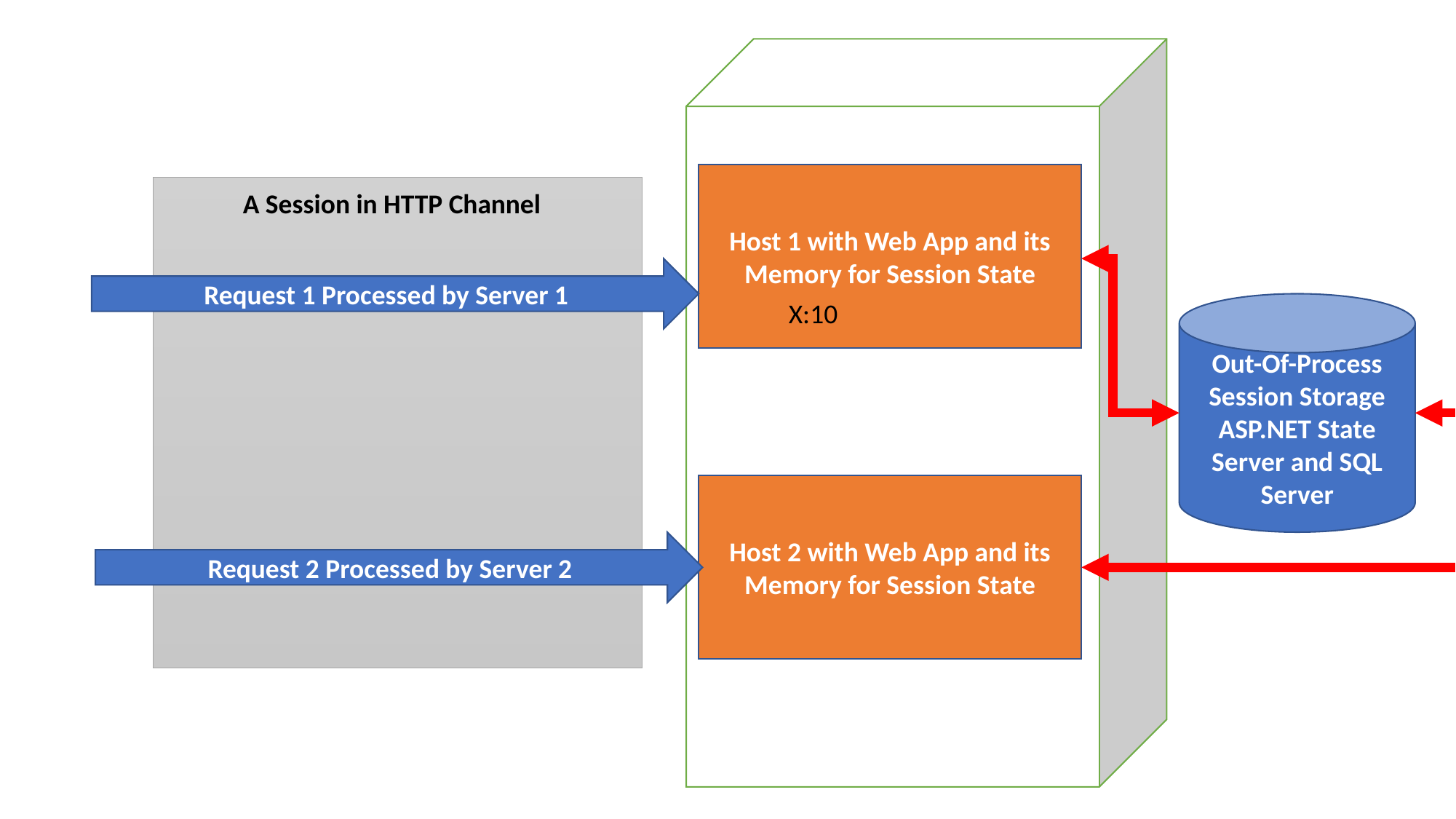

Host 1 with Web App and its Memory for Session State

A Session in HTTP Channel
Request 1 Processed by Server 1
X:10
Out-Of-Process Session Storage
ASP.NET State Server and SQL Server
Host 2 with Web App and its Memory for Session State
Request 2 Processed by Server 2